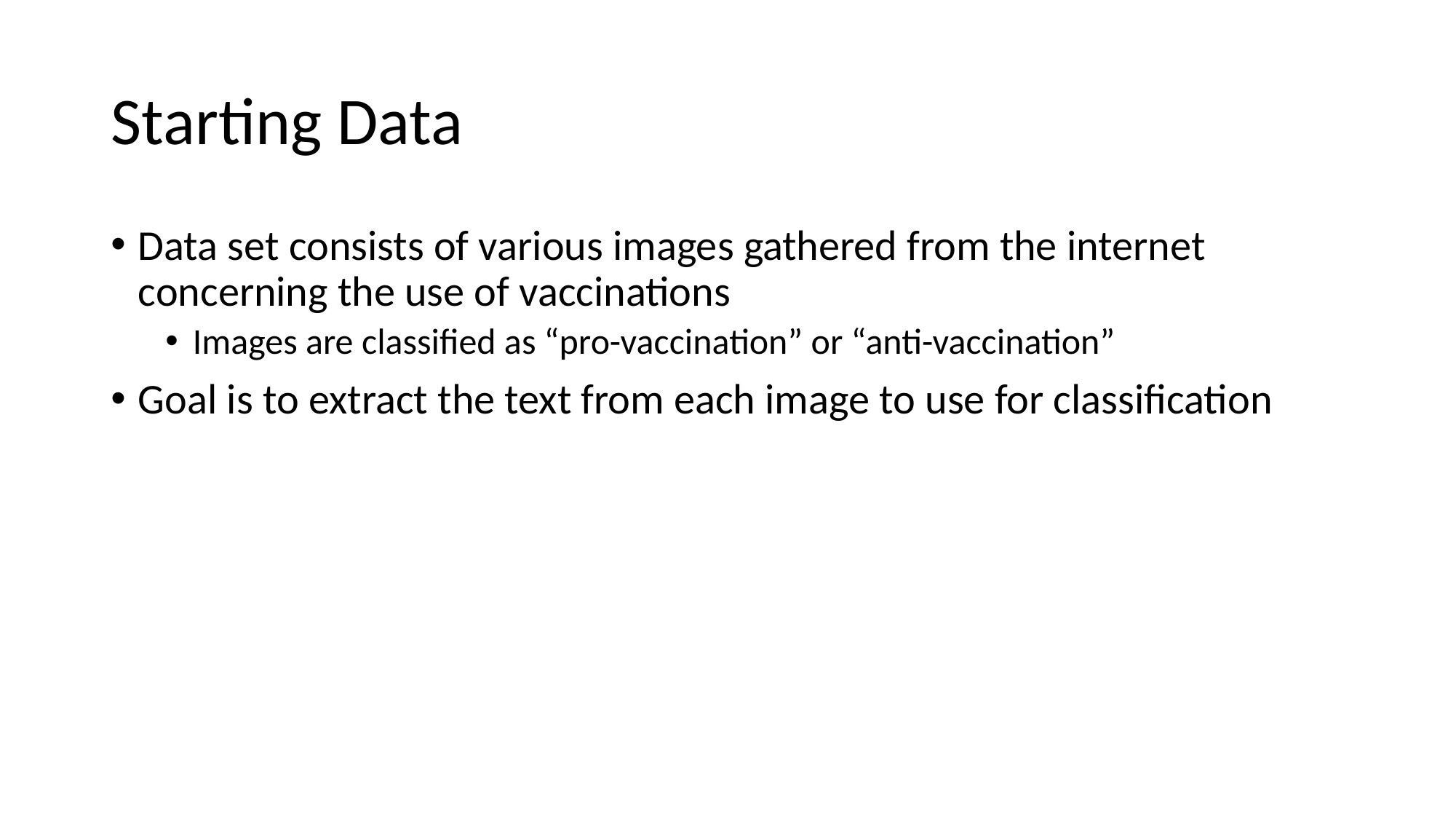

# Starting Data
Data set consists of various images gathered from the internet concerning the use of vaccinations
Images are classified as “pro-vaccination” or “anti-vaccination”
Goal is to extract the text from each image to use for classification